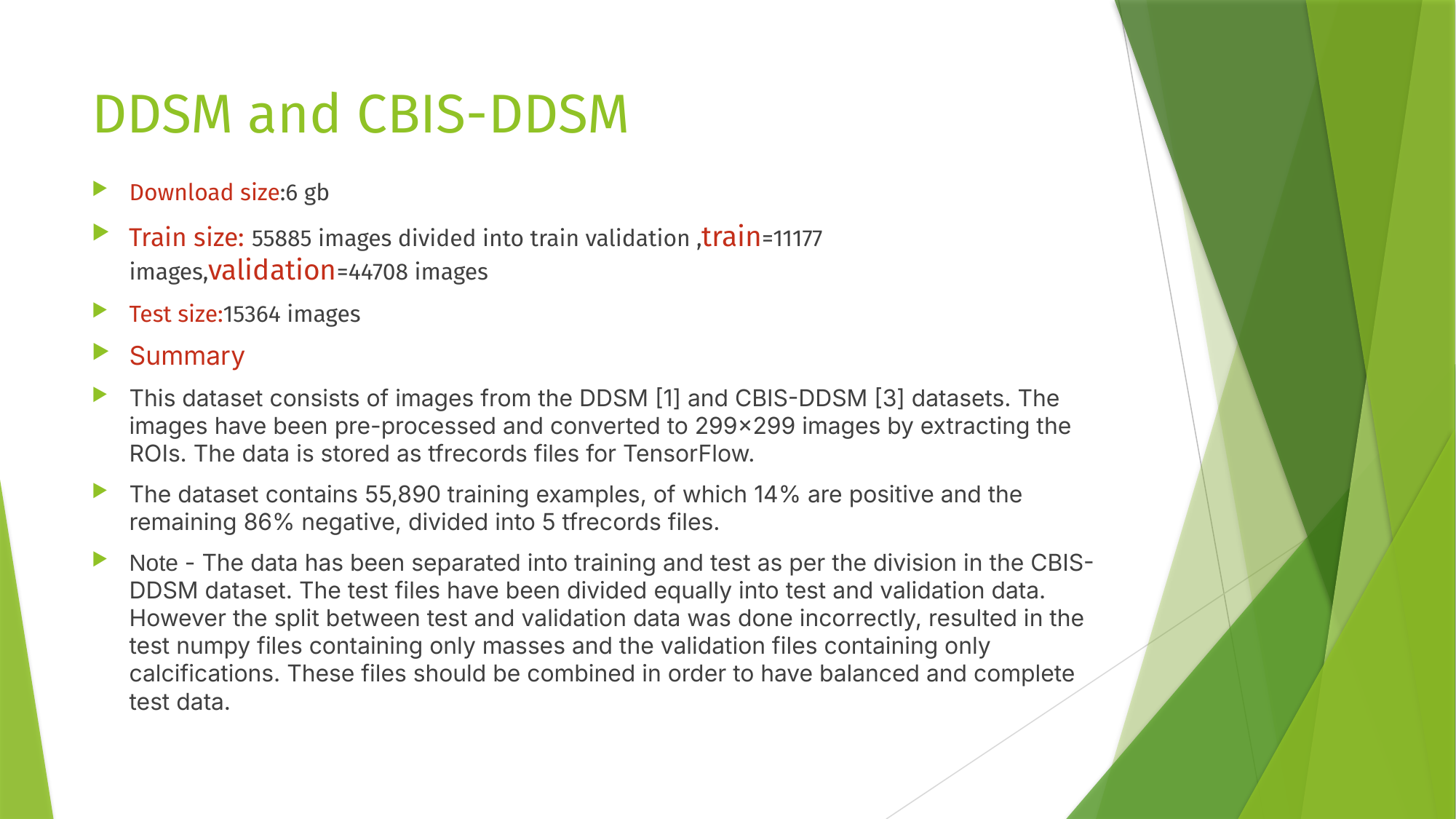

# DDSM and CBIS-DDSM
Download size:6 gb
Train size: 55885 images divided into train validation ,train=11177 images,validation=44708 images
Test size:15364 images
Summary
This dataset consists of images from the DDSM [1] and CBIS-DDSM [3] datasets. The images have been pre-processed and converted to 299x299 images by extracting the ROIs. The data is stored as tfrecords files for TensorFlow.
The dataset contains 55,890 training examples, of which 14% are positive and the remaining 86% negative, divided into 5 tfrecords files.
Note - The data has been separated into training and test as per the division in the CBIS-DDSM dataset. The test files have been divided equally into test and validation data. However the split between test and validation data was done incorrectly, resulted in the test numpy files containing only masses and the validation files containing only calcifications. These files should be combined in order to have balanced and complete test data.